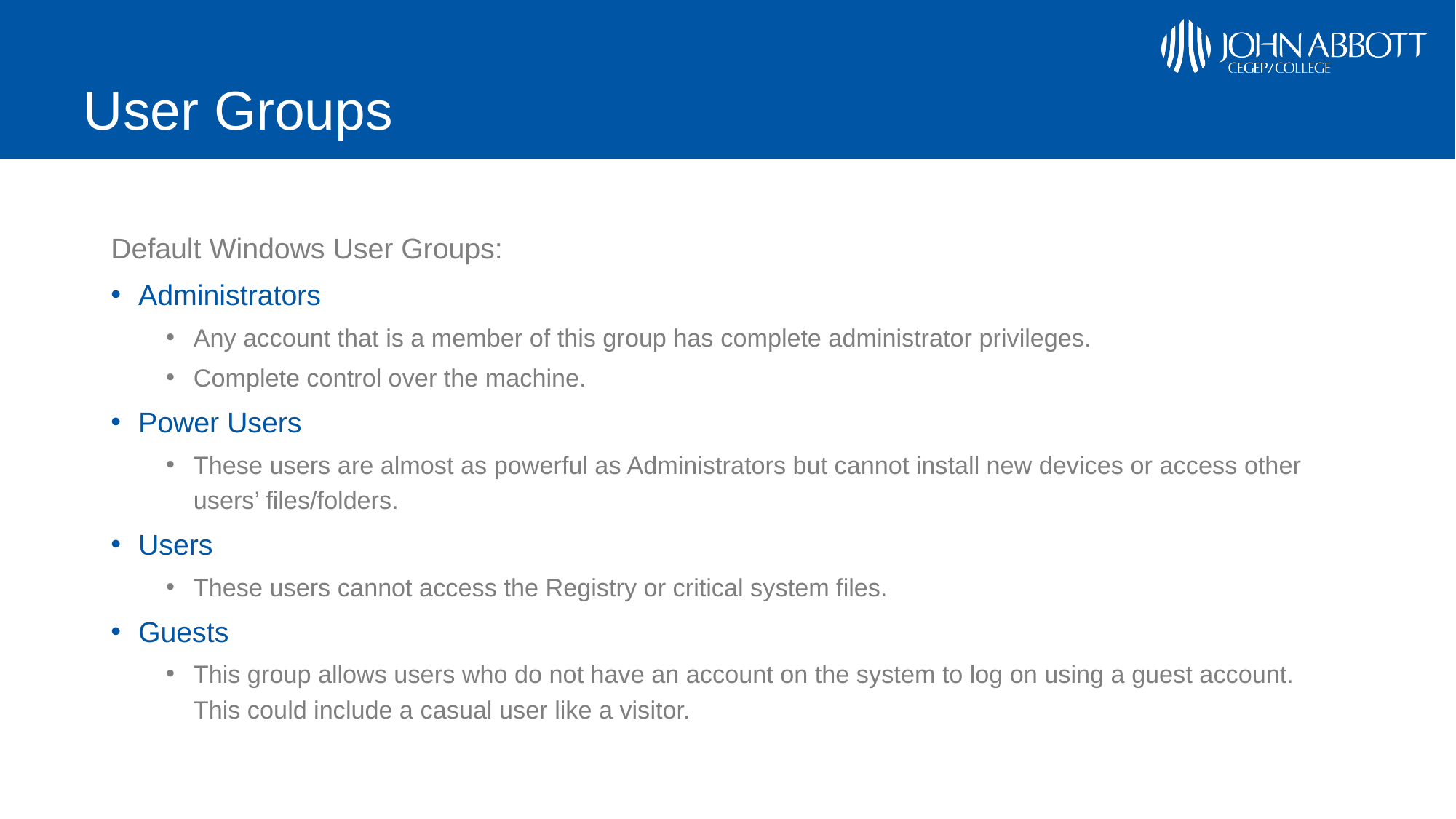

# User Groups
Default Windows User Groups:
Administrators
Any account that is a member of this group has complete administrator privileges.
Complete control over the machine.
Power Users
These users are almost as powerful as Administrators but cannot install new devices or access other users’ files/folders.
Users
These users cannot access the Registry or critical system files.
Guests
This group allows users who do not have an account on the system to log on using a guest account. This could include a casual user like a visitor.